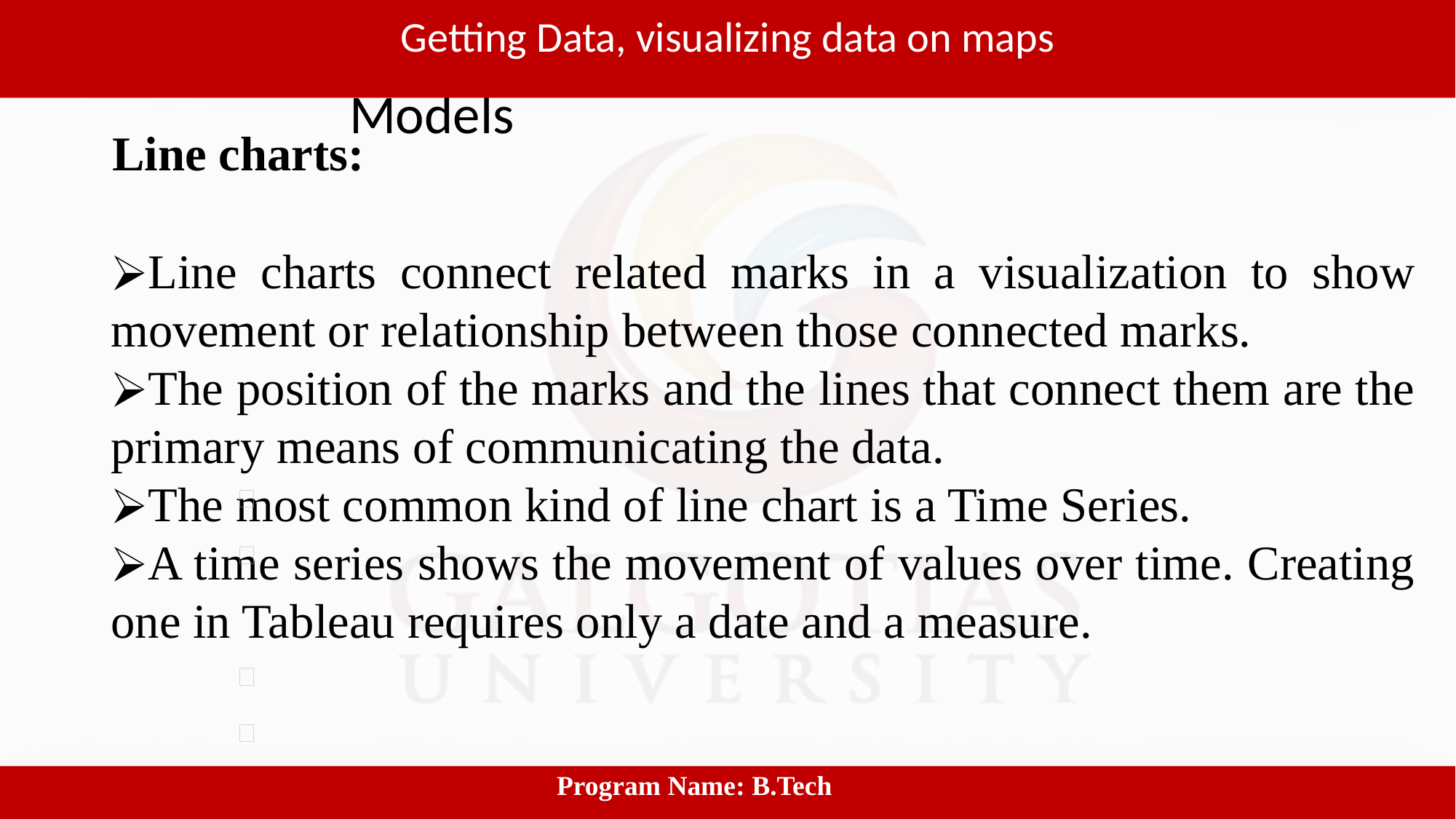

Getting Data, visualizing data on maps
# Software process and Process Models
Line charts:

Line charts connect related marks in a visualization to show movement or relationship between those connected marks.
The position of the marks and the lines that connect them are the primary means of communicating the data.
The most common kind of line chart is a Time Series.
A time series shows the movement of values over time. Creating one in Tableau requires only a date and a measure.

 					Program Name: B.Tech
13